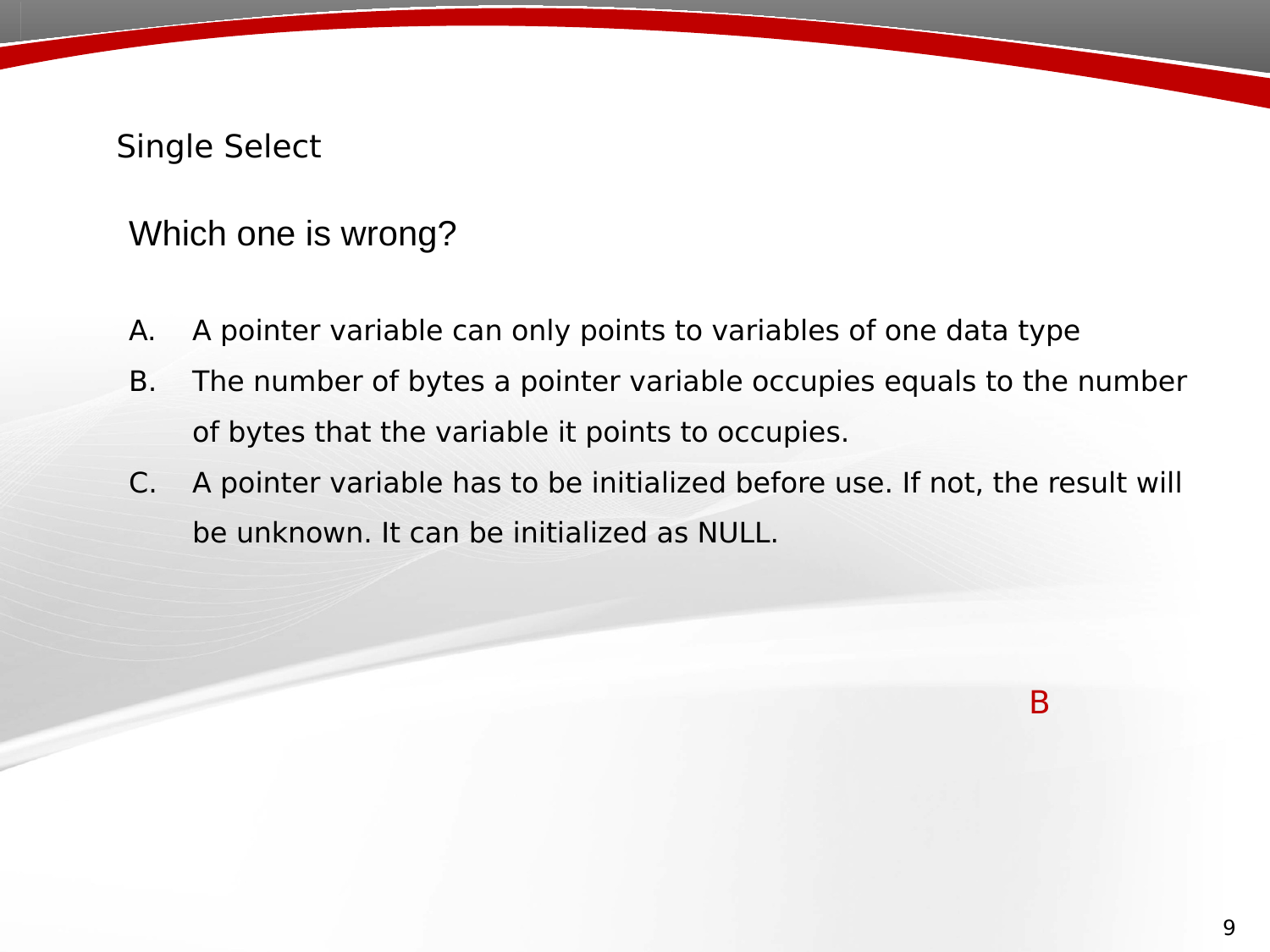

Single Select

Which one is wrong?

A pointer variable can only points to variables of one data type
The number of bytes a pointer variable occupies equals to the number of bytes that the variable it points to occupies.
A pointer variable has to be initialized before use. If not, the result will be unknown. It can be initialized as NULL.
B
9